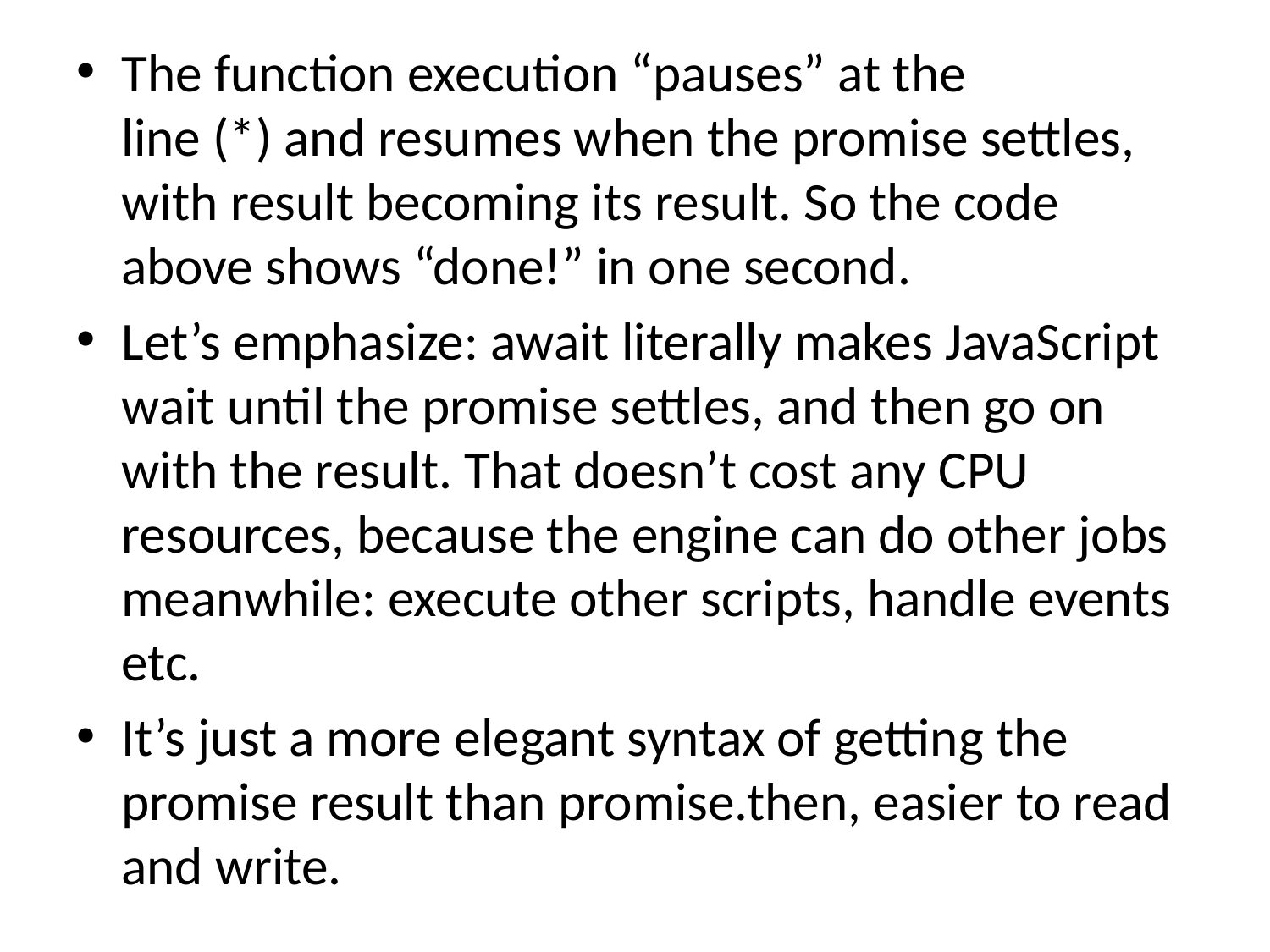

The function execution “pauses” at the line (*) and resumes when the promise settles, with result becoming its result. So the code above shows “done!” in one second.
Let’s emphasize: await literally makes JavaScript wait until the promise settles, and then go on with the result. That doesn’t cost any CPU resources, because the engine can do other jobs meanwhile: execute other scripts, handle events etc.
It’s just a more elegant syntax of getting the promise result than promise.then, easier to read and write.